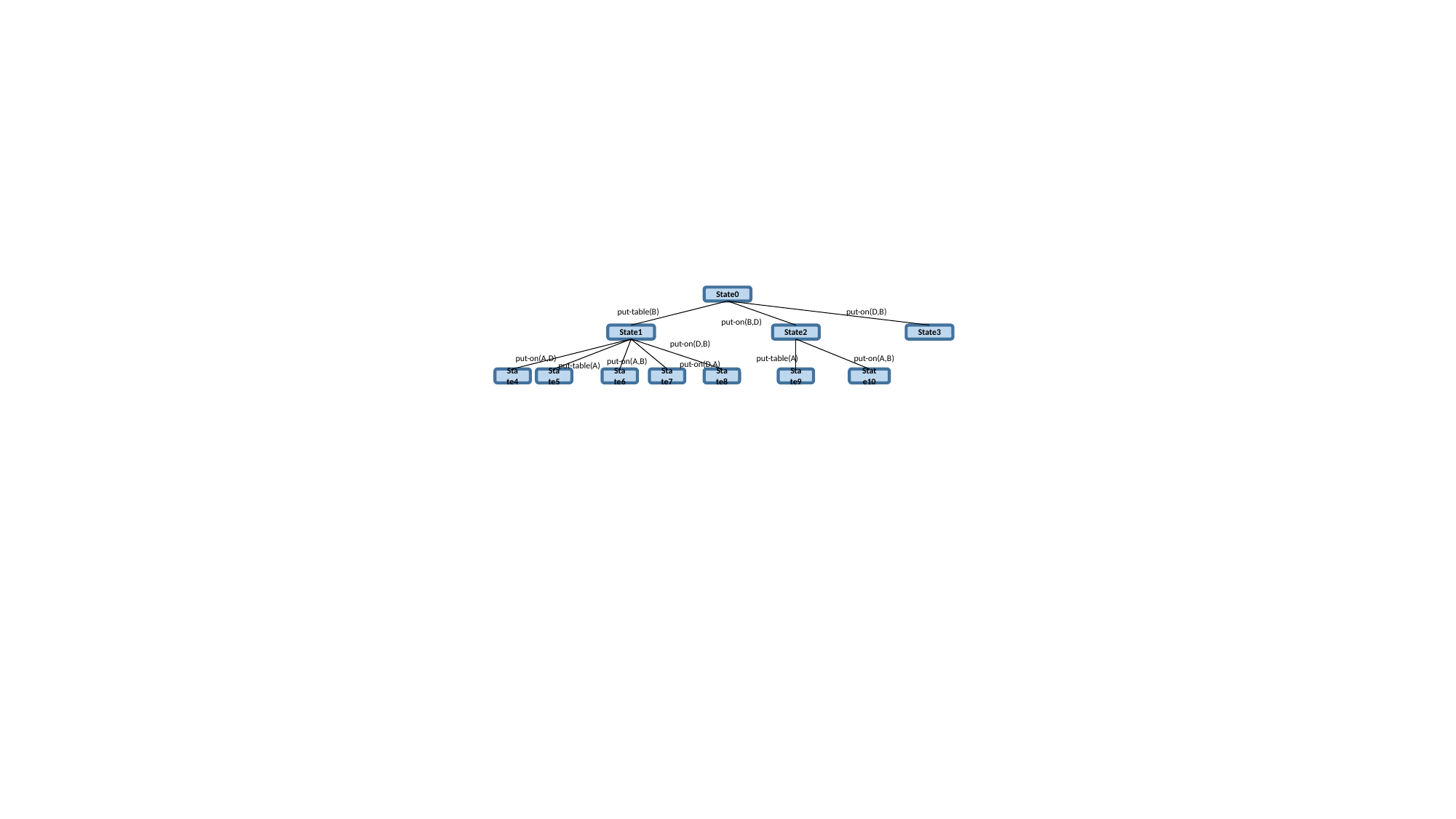

State0
put-table(B)
put-on(D,B)
put-on(B,D)
State1
State2
State3
put-on(D,B)
put-on(A,D)
put-on(A,B)
put-table(A)
put-on(A,B)
put-on(D,A)
put-table(A)
State4
State5
State6
State7
State8
State9
State10